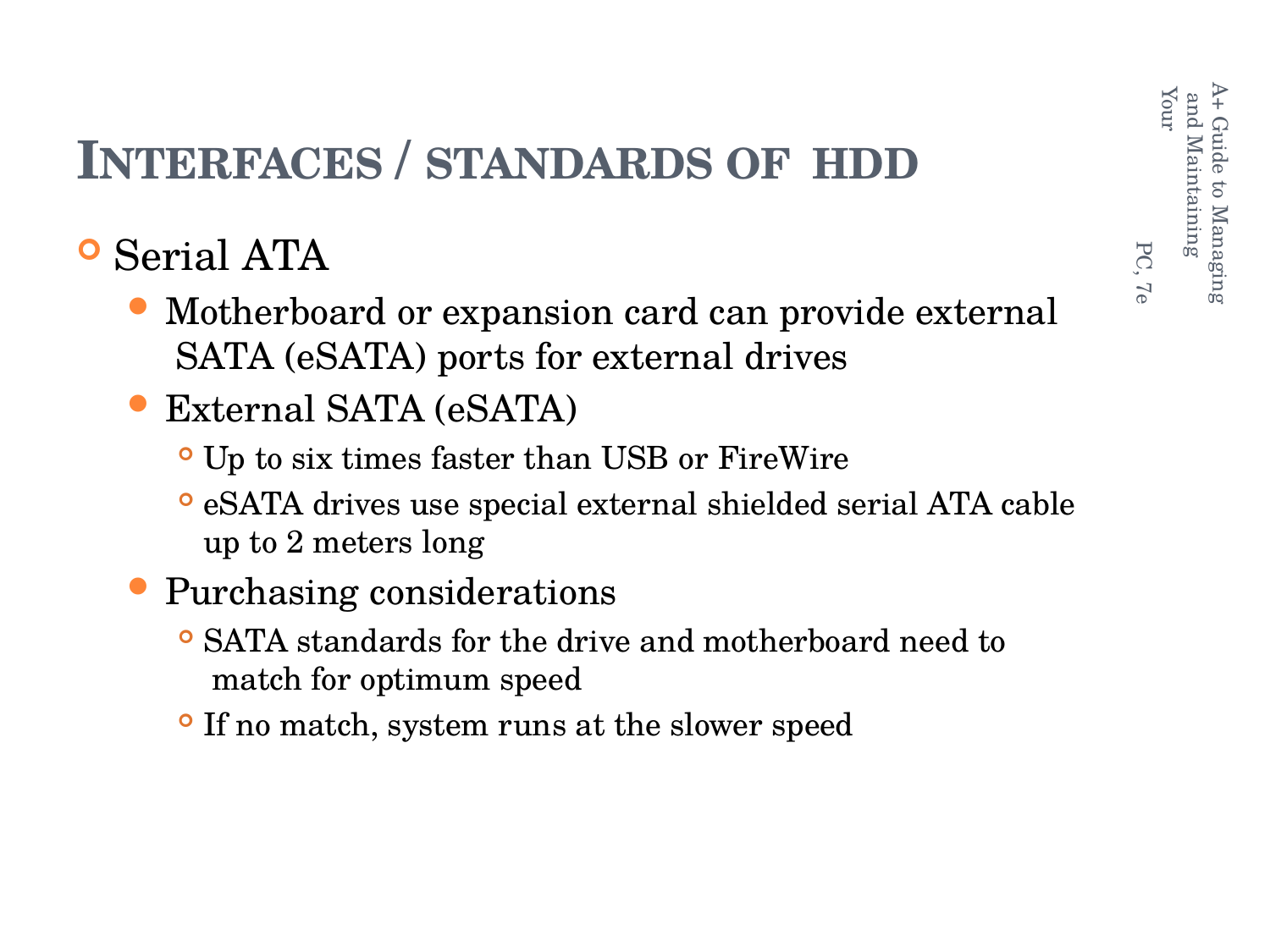

A+ Guide to Managing  and Maintaining Your
PC, 7e
# INTERFACES / STANDARDS OF HDD
Serial ATA
Motherboard or expansion card can provide external  SATA (eSATA) ports for external drives
External SATA (eSATA)
Up to six times faster than USB or FireWire
eSATA drives use special external shielded serial ATA cable  up to 2 meters long
Purchasing considerations
SATA standards for the drive and motherboard need to  match for optimum speed
If no match, system runs at the slower speed
28